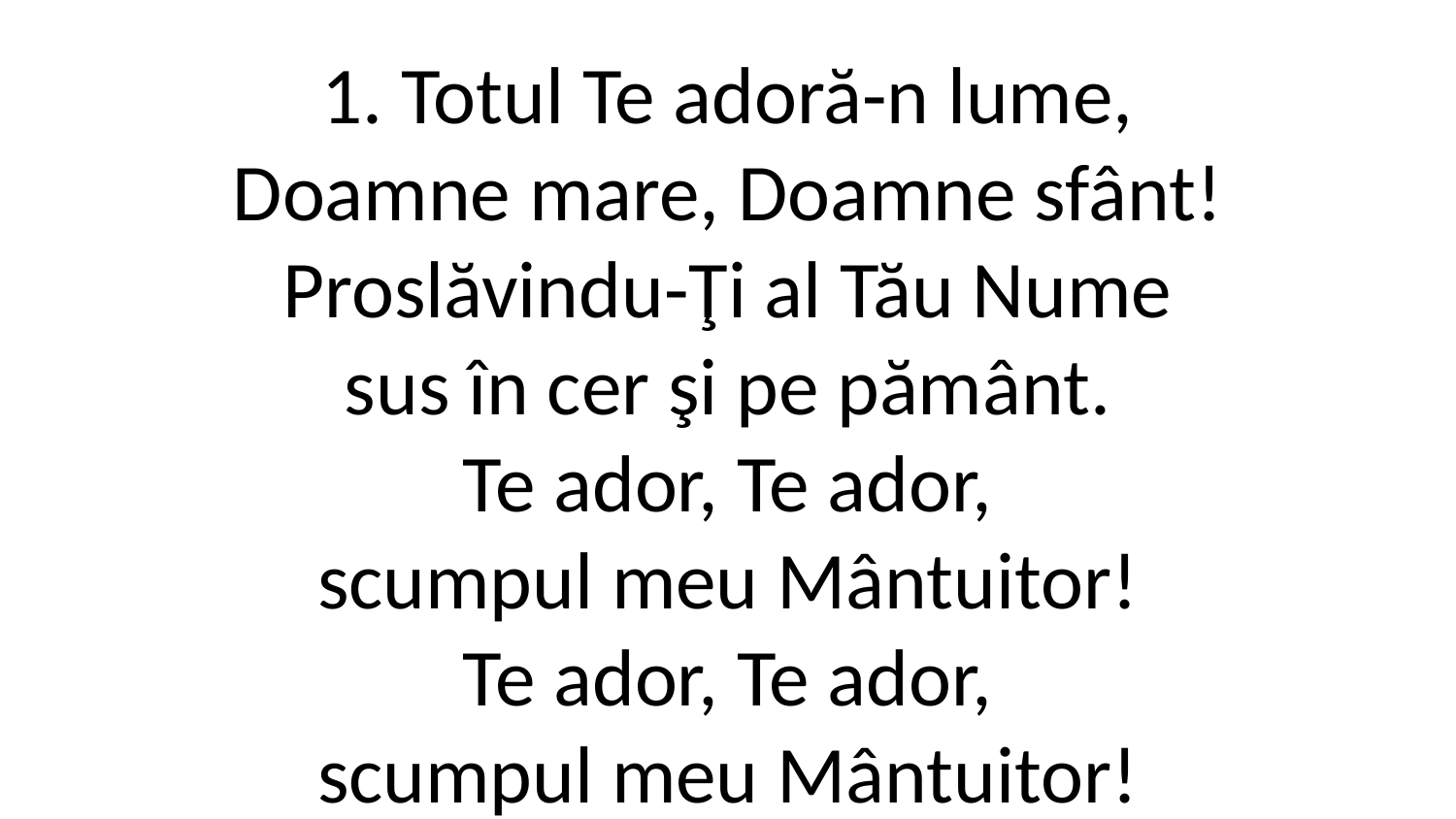

1. Totul Te adoră-n lume,
Doamne mare, Doamne sfânt!
Proslăvindu-Ţi al Tău Nume
sus în cer şi pe pământ.
Te ador, Te ador,
scumpul meu Mântuitor!
Te ador, Te ador,
scumpul meu Mântuitor!